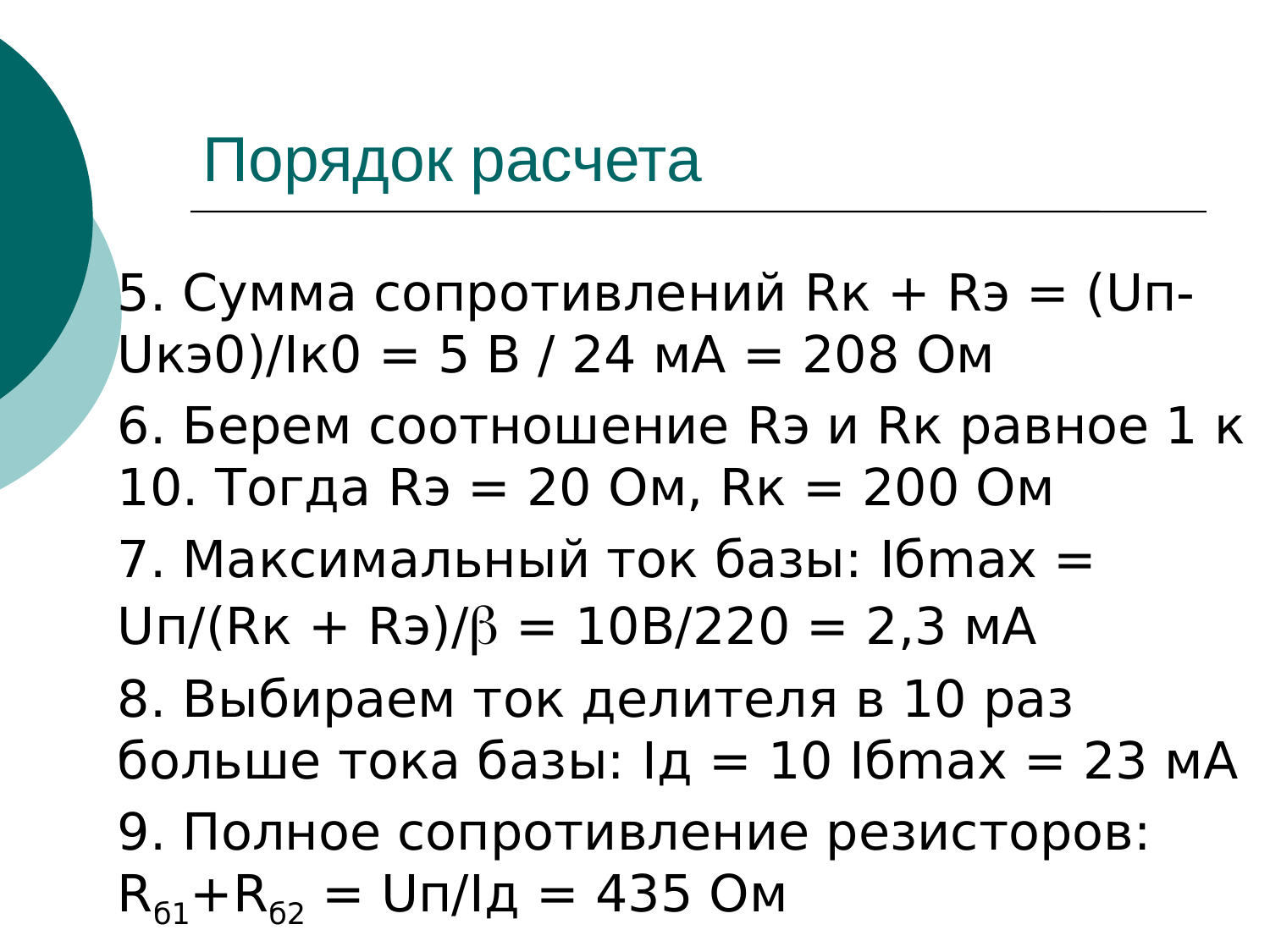

# Порядок расчета
5. Сумма сопротивлений Rк + Rэ = (Uп-Uкэ0)/Iк0 = 5 В / 24 мА = 208 Ом
6. Берем соотношение Rэ и Rк равное 1 к 10. Тогда Rэ = 20 Ом, Rк = 200 Ом
7. Максимальный ток базы: Iбmax = Uп/(Rк + Rэ)/β = 10В/220 = 2,3 мА
8. Выбираем ток делителя в 10 раз больше тока базы: Iд = 10 Iбmax = 23 мА
9. Полное сопротивление резисторов: Rб1+Rб2 = Uп/Iд = 435 Ом